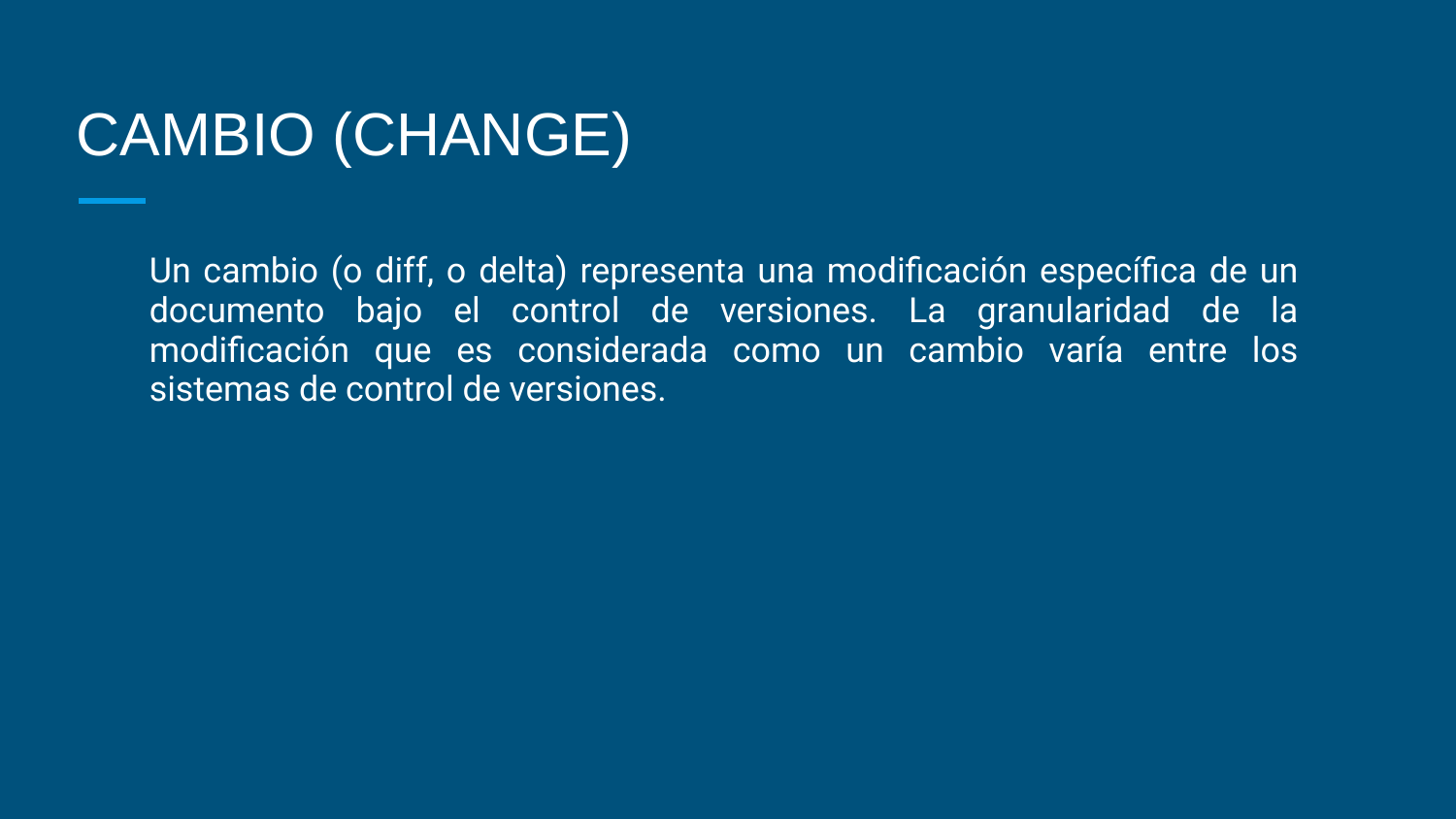

# CAMBIO (CHANGE)
Un cambio (o diff, o delta) representa una modificación específica de un documento bajo el control de versiones. La granularidad de la modificación que es considerada como un cambio varía entre los sistemas de control de versiones.